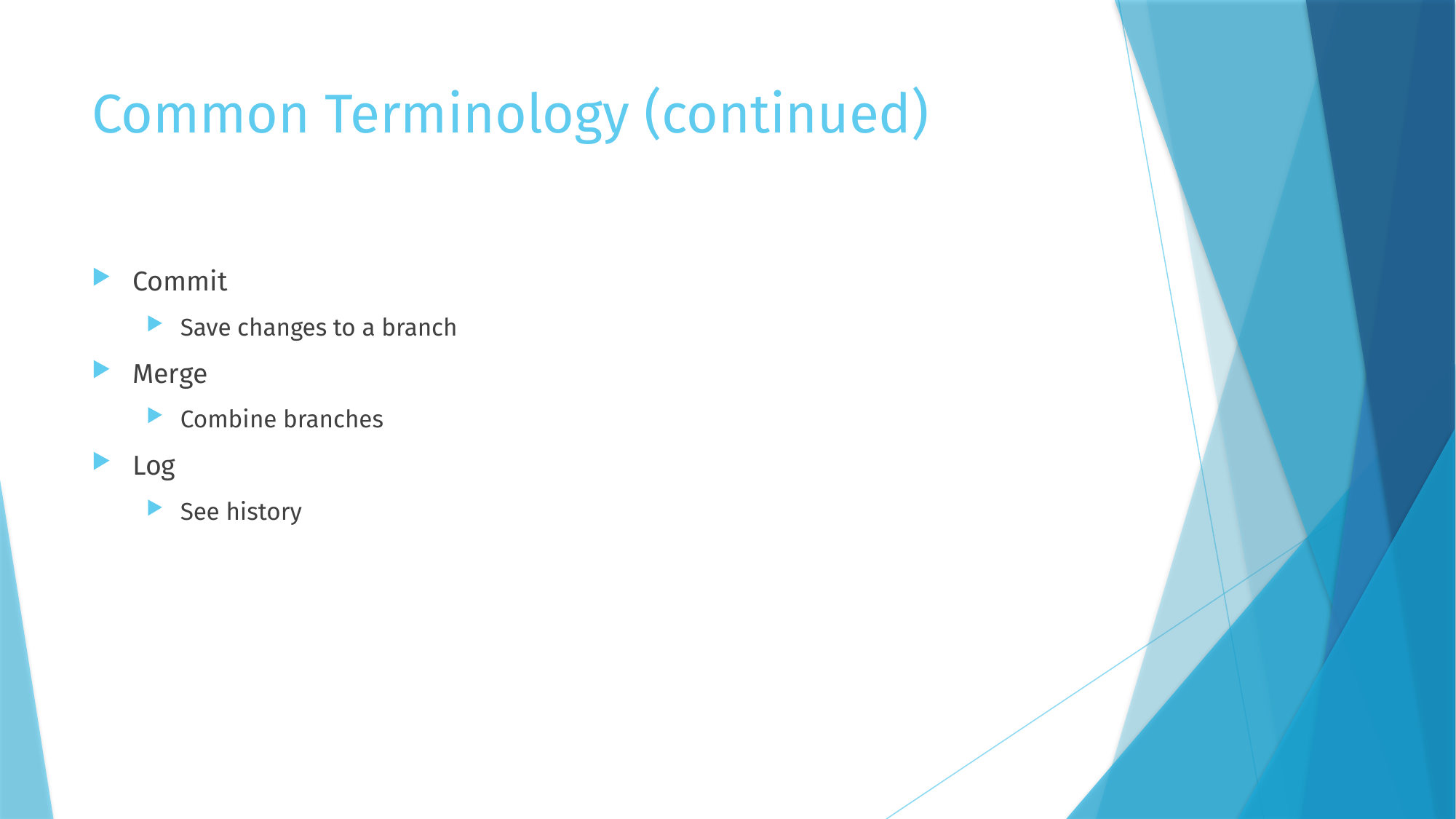

# Common Terminology (continued)
Commit
Save changes to a branch
Merge
Combine branches
Log
See history